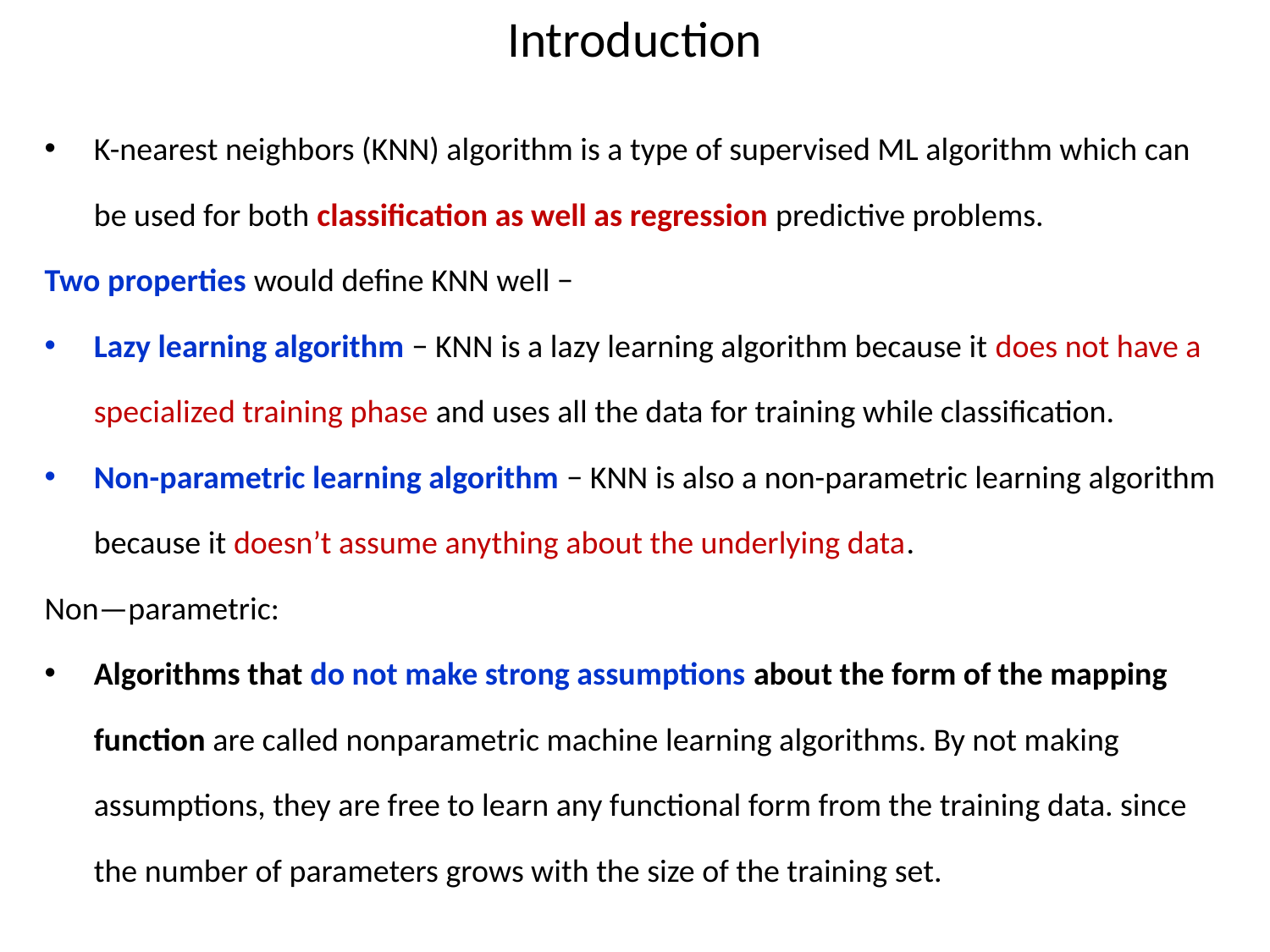

# Introduction
K-nearest neighbors (KNN) algorithm is a type of supervised ML algorithm which can be used for both classification as well as regression predictive problems.
Two properties would define KNN well −
Lazy learning algorithm − KNN is a lazy learning algorithm because it does not have a specialized training phase and uses all the data for training while classification.
Non-parametric learning algorithm − KNN is also a non-parametric learning algorithm because it doesn’t assume anything about the underlying data.
Non—parametric:
Algorithms that do not make strong assumptions about the form of the mapping function are called nonparametric machine learning algorithms. By not making assumptions, they are free to learn any functional form from the training data. since the number of parameters grows with the size of the training set.